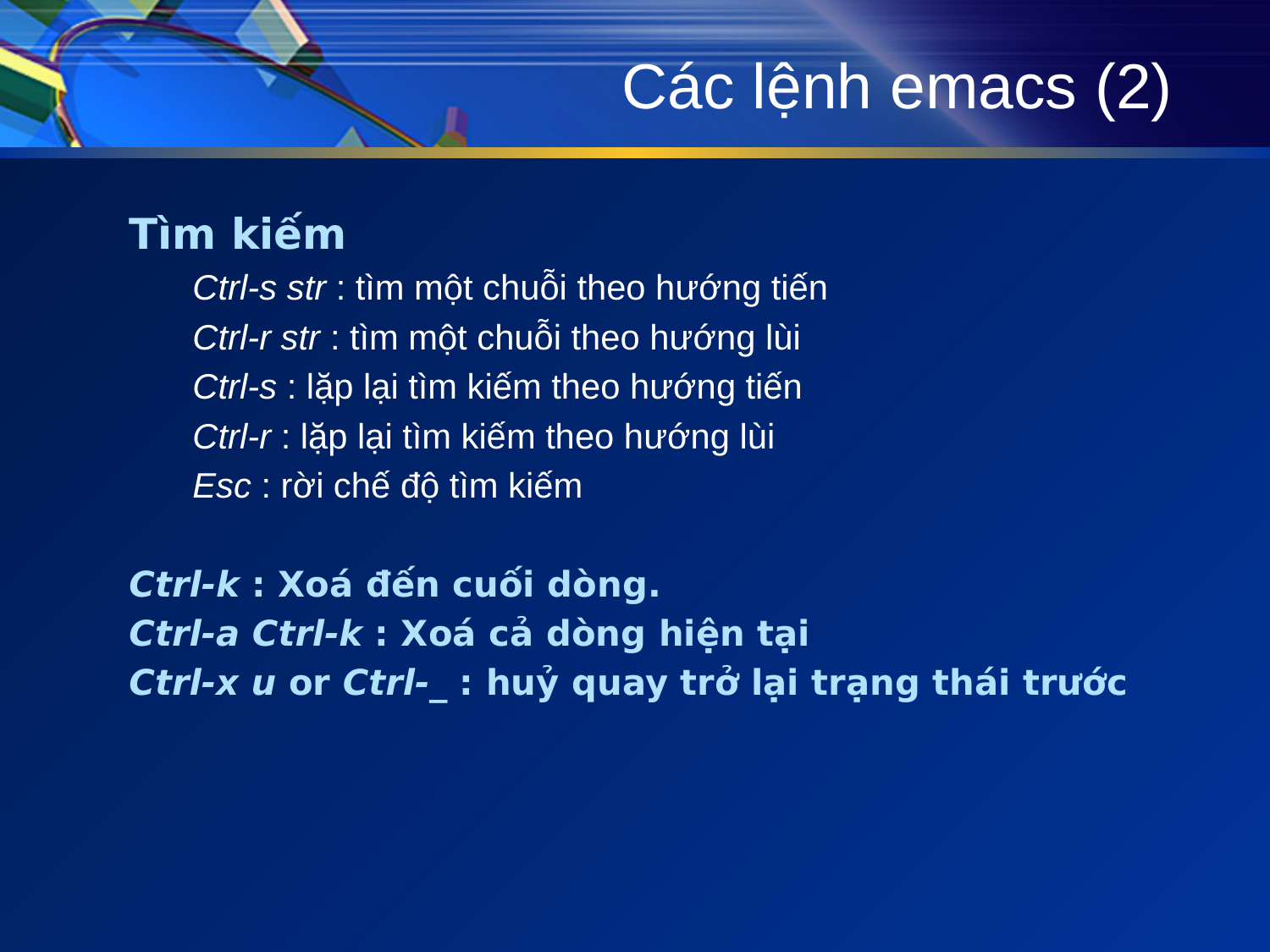

# Các lệnh emacs (2)
Tìm kiếm
Ctrl-s str : tìm một chuỗi theo hướng tiến
Ctrl-r str : tìm một chuỗi theo hướng lùi
Ctrl-s : lặp lại tìm kiếm theo hướng tiến
Ctrl-r : lặp lại tìm kiếm theo hướng lùi
Esc : rời chế độ tìm kiếm

Ctrl-k : Xoá đến cuối dòng.
Ctrl-a Ctrl-k : Xoá cả dòng hiện tại
Ctrl-x u or Ctrl-_ : huỷ quay trở lại trạng thái trước